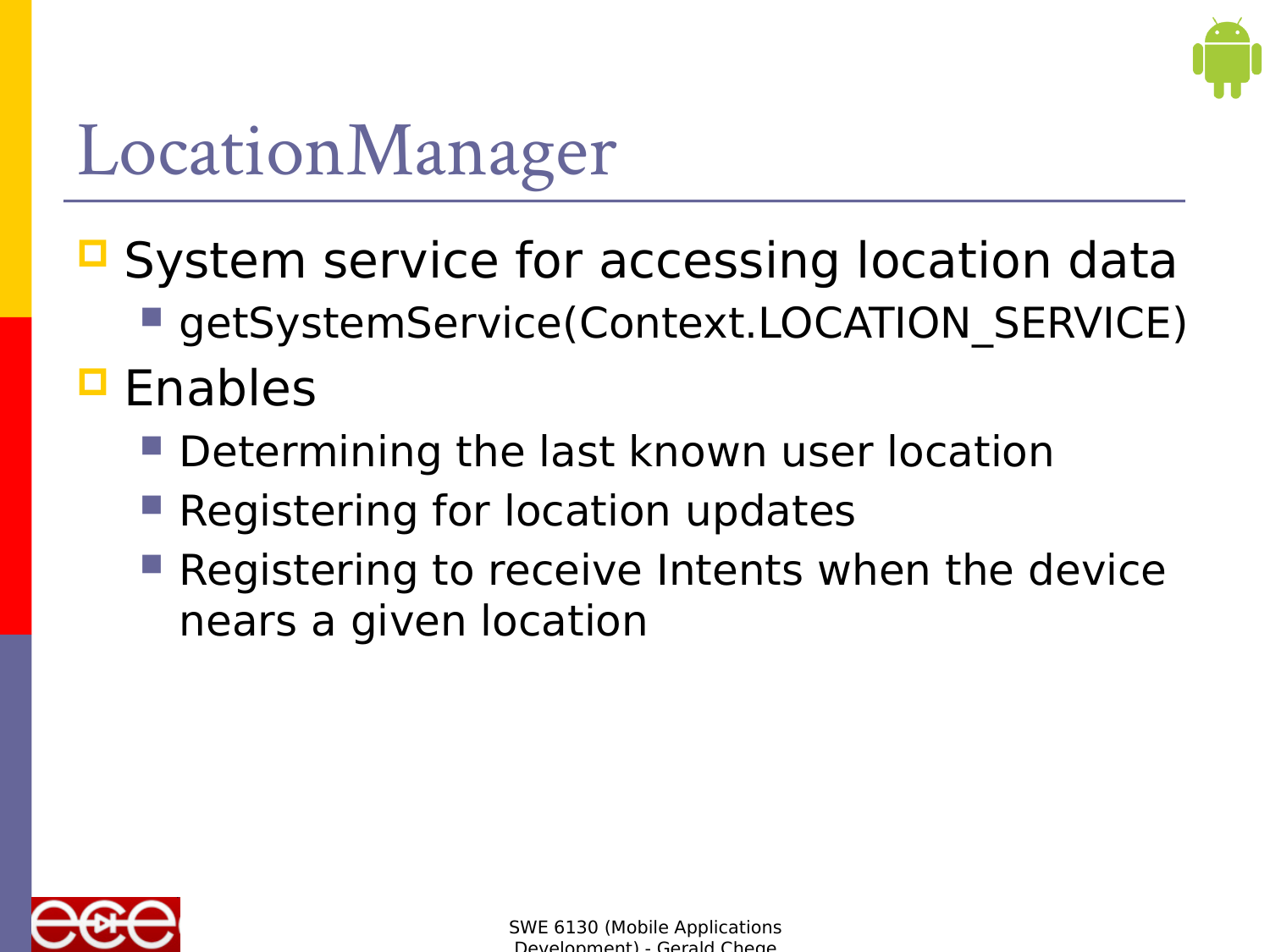

# LocationManager
System service for accessing location data
getSystemService(Context.LOCATION_SERVICE)
Enables
Determining the last known user location
Registering for location updates
Registering to receive Intents when the device nears a given location

SWE 6130 (Mobile Applications Development) - Gerald Chege